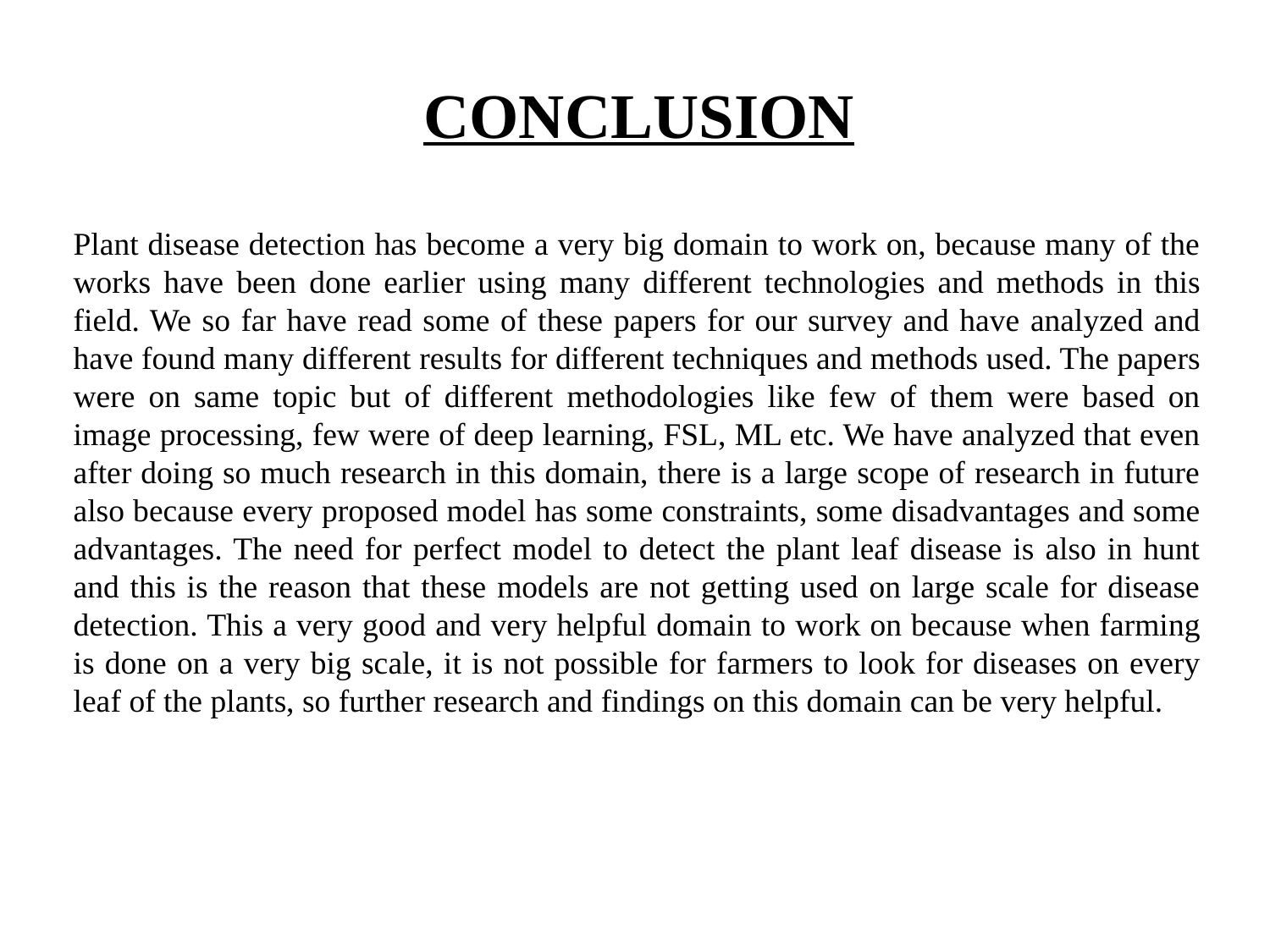

CONCLUSION
Plant disease detection has become a very big domain to work on, because many of the works have been done earlier using many different technologies and methods in this field. We so far have read some of these papers for our survey and have analyzed and have found many different results for different techniques and methods used. The papers were on same topic but of different methodologies like few of them were based on image processing, few were of deep learning, FSL, ML etc. We have analyzed that even after doing so much research in this domain, there is a large scope of research in future also because every proposed model has some constraints, some disadvantages and some advantages. The need for perfect model to detect the plant leaf disease is also in hunt and this is the reason that these models are not getting used on large scale for disease detection. This a very good and very helpful domain to work on because when farming is done on a very big scale, it is not possible for farmers to look for diseases on every leaf of the plants, so further research and findings on this domain can be very helpful.